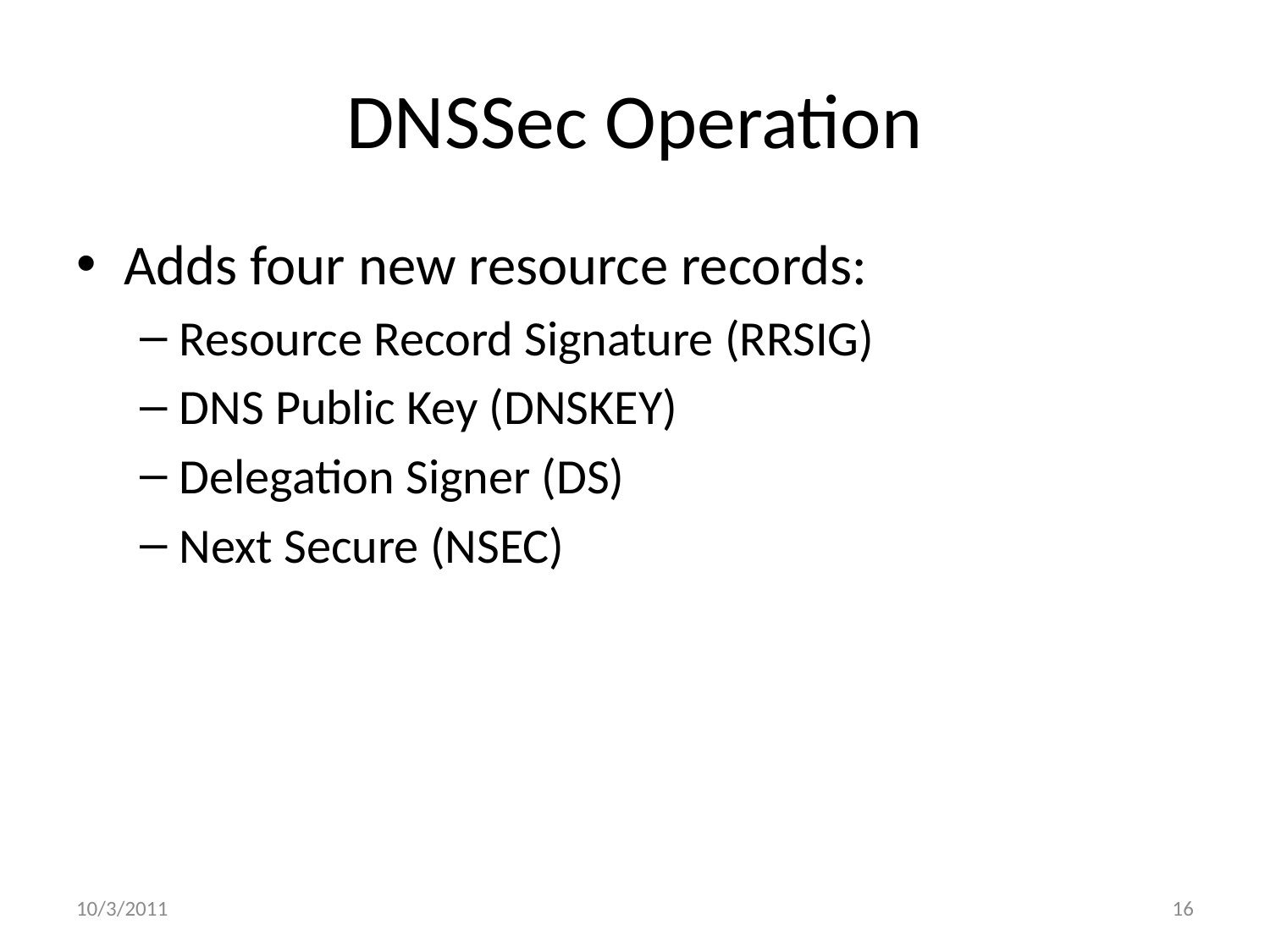

# DNSSec Operation
Adds four new resource records:
Resource Record Signature (RRSIG)
DNS Public Key (DNSKEY)
Delegation Signer (DS)
Next Secure (NSEC)
10/3/2011
16